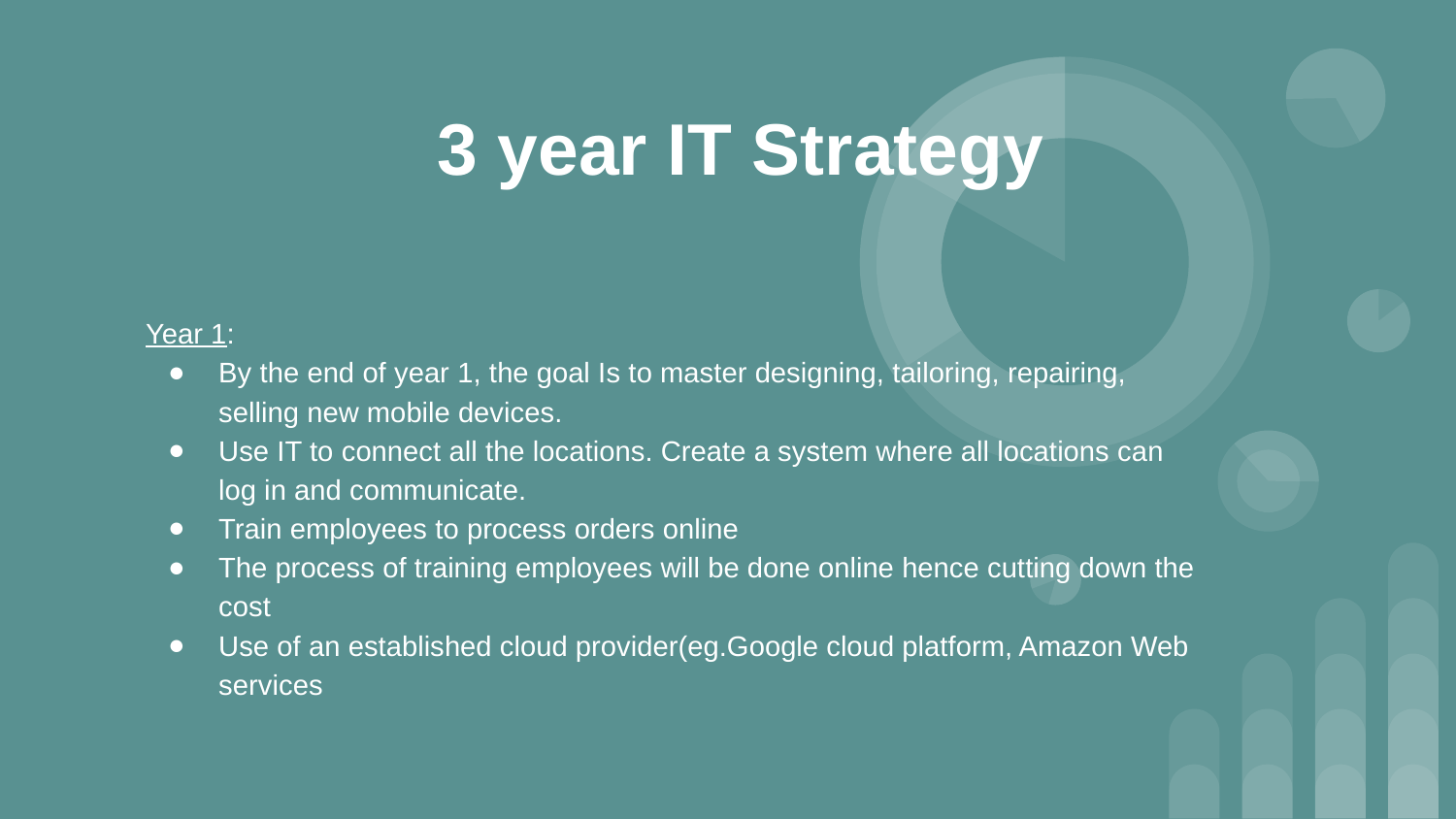

# 3 year IT Strategy
Year 1:
By the end of year 1, the goal Is to master designing, tailoring, repairing, selling new mobile devices.
Use IT to connect all the locations. Create a system where all locations can log in and communicate.
Train employees to process orders online
The process of training employees will be done online hence cutting down the cost
Use of an established cloud provider(eg.Google cloud platform, Amazon Web services